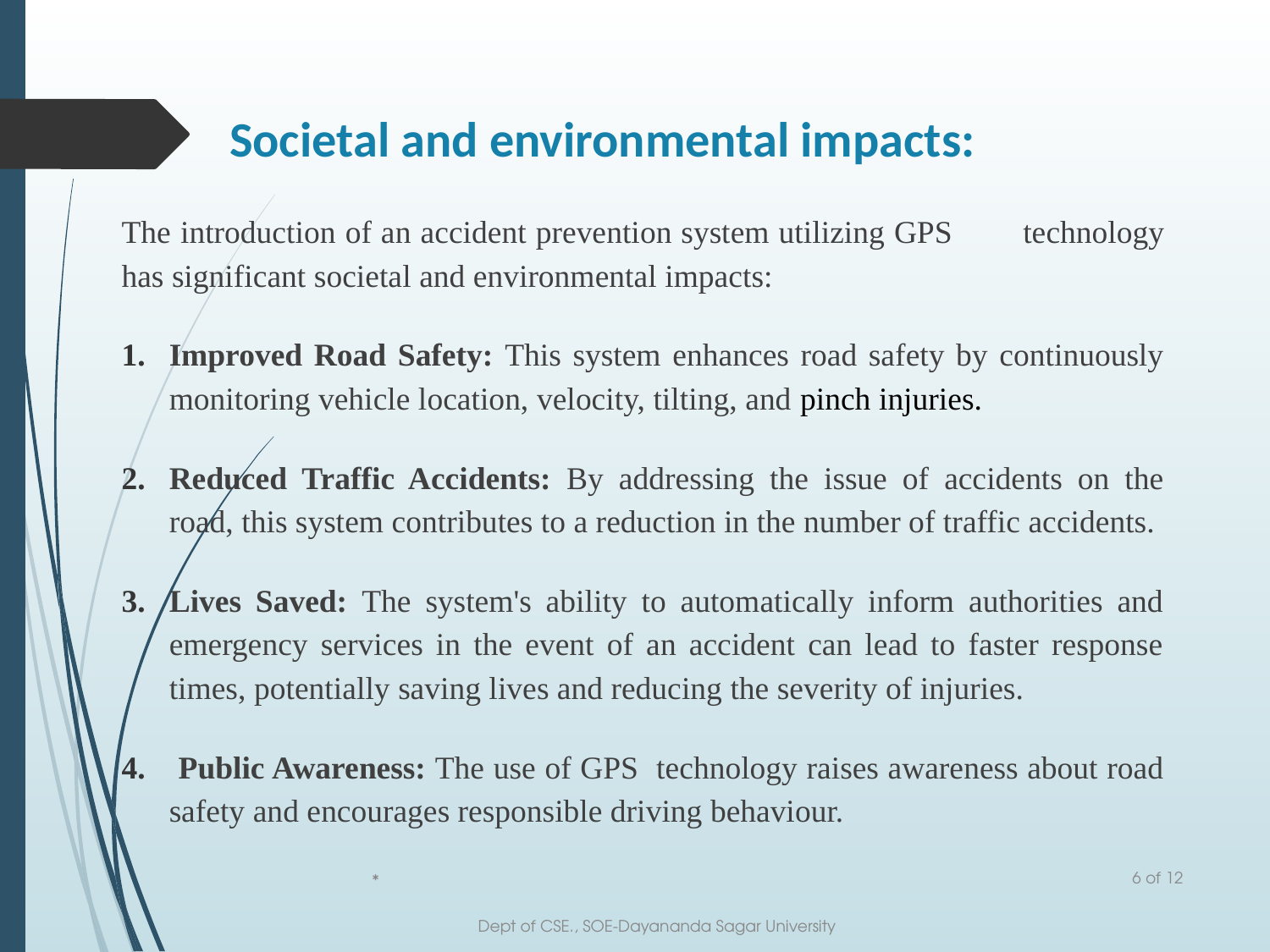

# Societal and environmental impacts:
The introduction of an accident prevention system utilizing GPS 	technology has significant societal and environmental impacts:
Improved Road Safety: This system enhances road safety by continuously monitoring vehicle location, velocity, tilting, and pinch injuries.
Reduced Traffic Accidents: By addressing the issue of accidents on the road, this system contributes to a reduction in the number of traffic accidents.
Lives Saved: The system's ability to automatically inform authorities and emergency services in the event of an accident can lead to faster response times, potentially saving lives and reducing the severity of injuries.
 Public Awareness: The use of GPS  technology raises awareness about road safety and encourages responsible driving behaviour.

6 of 12
*
Dept of CSE., SOE-Dayananda Sagar University